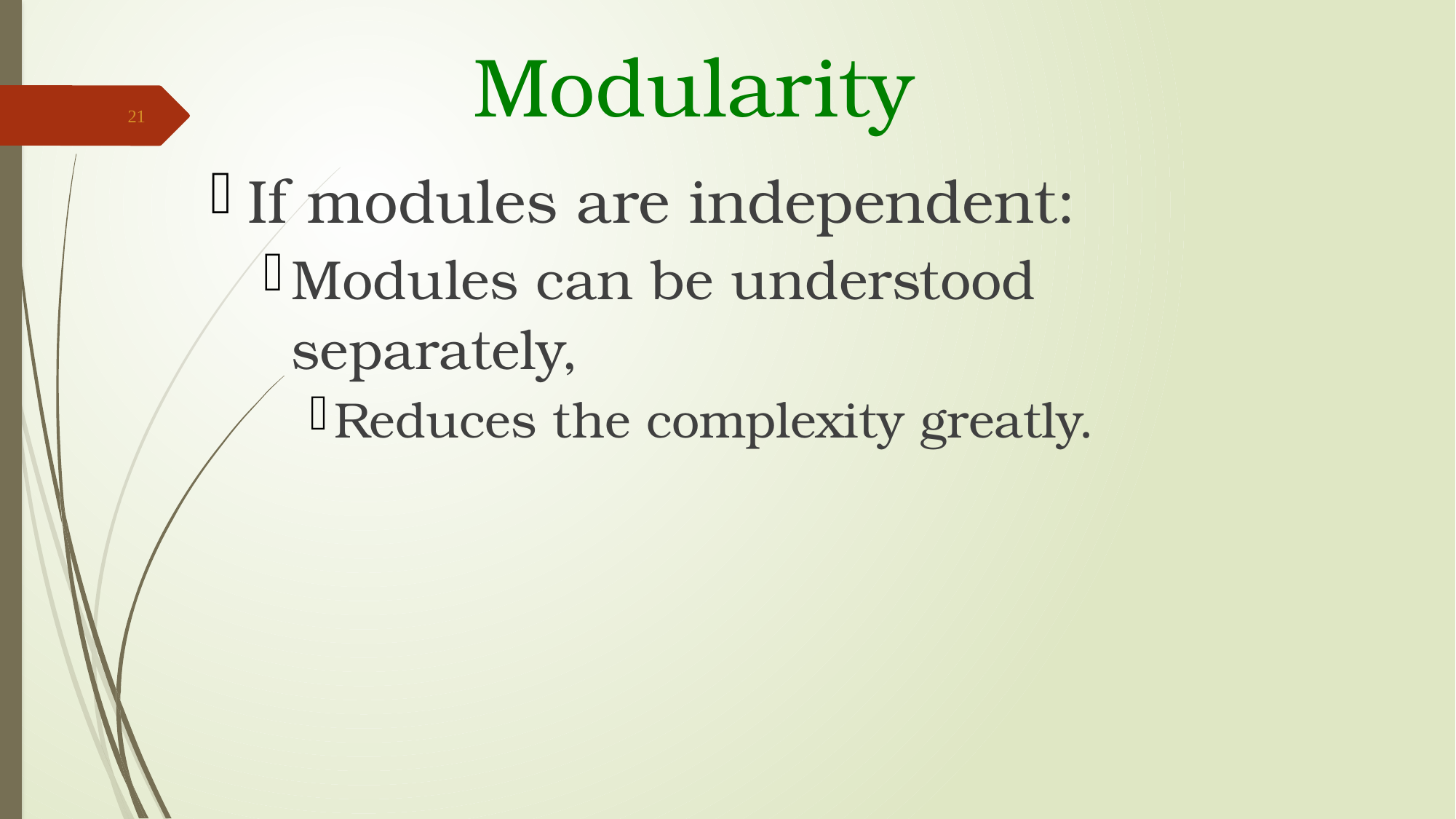

# Modularity
21
If modules are independent:
Modules can be understood separately,
Reduces the complexity greatly.